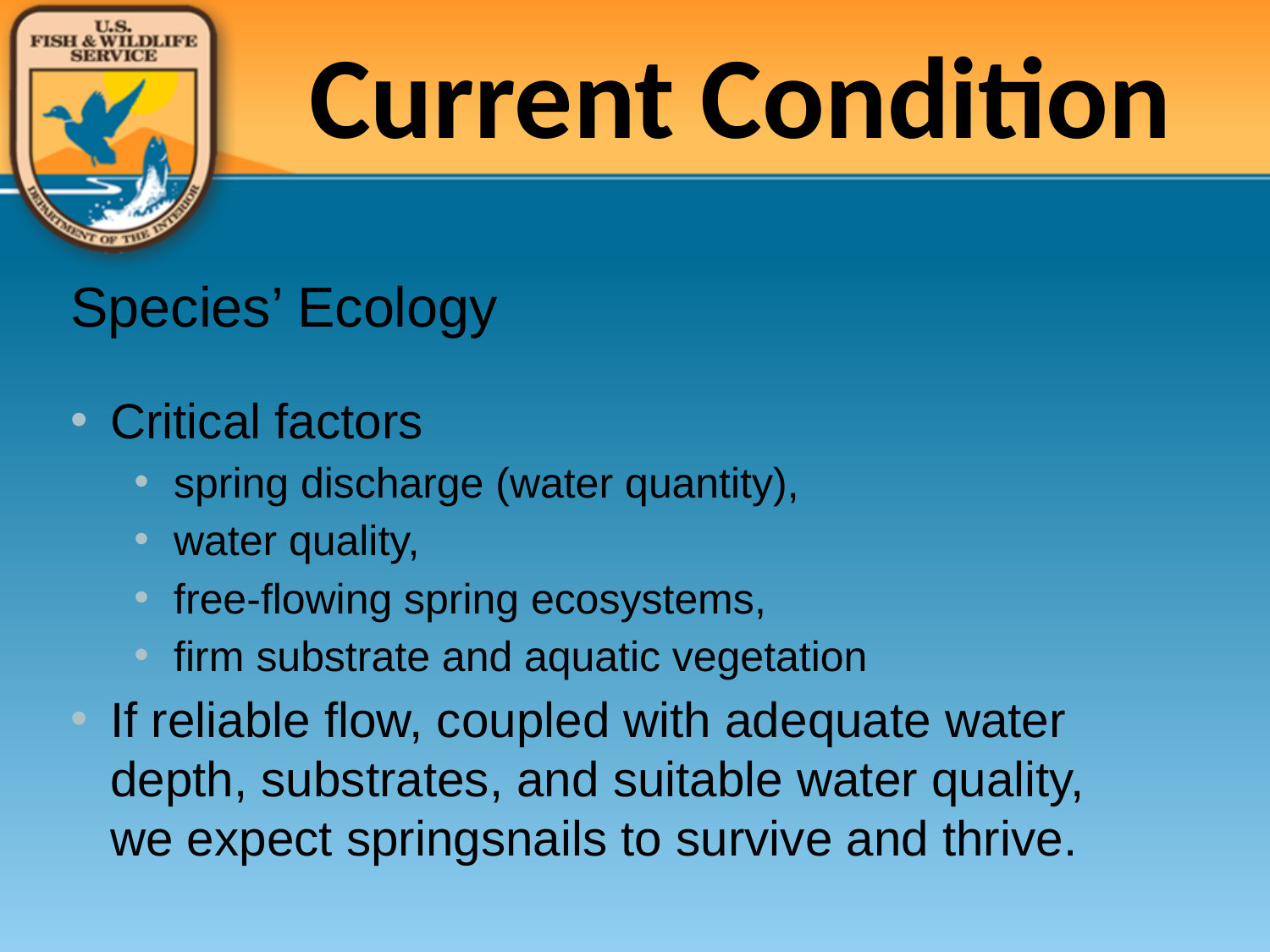

Current Condition
Species’ Ecology

Critical factors
spring discharge (water quantity),
water quality,
free-flowing spring ecosystems,
firm substrate and aquatic vegetation
If reliable flow, coupled with adequate water depth, substrates, and suitable water quality, we expect springsnails to survive and thrive.